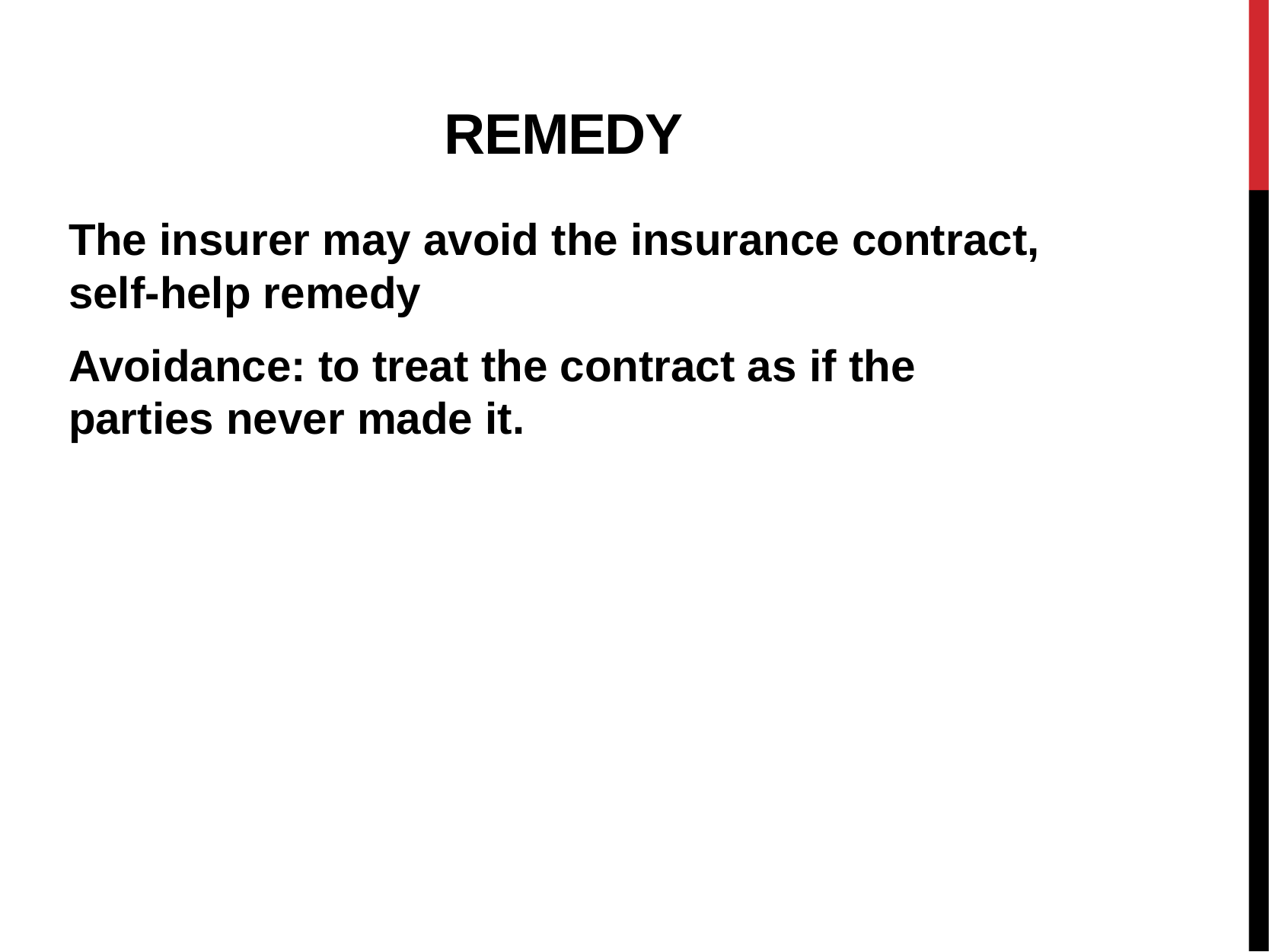

# Remedy
The insurer may avoid the insurance contract, self-help remedy
Avoidance: to treat the contract as if the parties never made it.